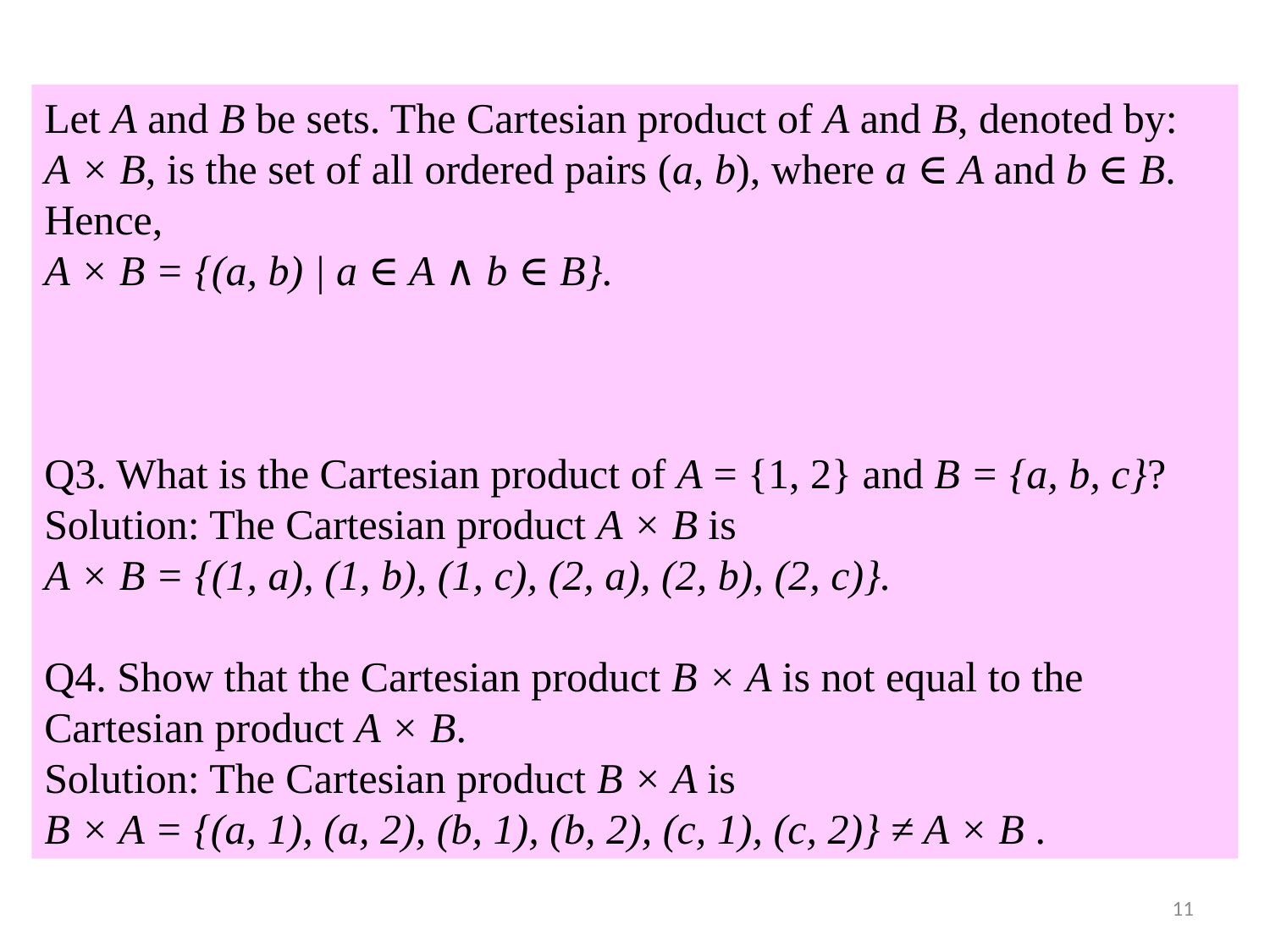

Let A and B be sets. The Cartesian product of A and B, denoted by:
A × B, is the set of all ordered pairs (a, b), where a ∈ A and b ∈ B. Hence,
A × B = {(a, b) | a ∈ A ∧ b ∈ B}.

Q3. What is the Cartesian product of A = {1, 2} and B = {a, b, c}?
Solution: The Cartesian product A × B is
A × B = {(1, a), (1, b), (1, c), (2, a), (2, b), (2, c)}.

Q4. Show that the Cartesian product B × A is not equal to the Cartesian product A × B.
Solution: The Cartesian product B × A is
B × A = {(a, 1), (a, 2), (b, 1), (b, 2), (c, 1), (c, 2)} ≠ A × B .
11